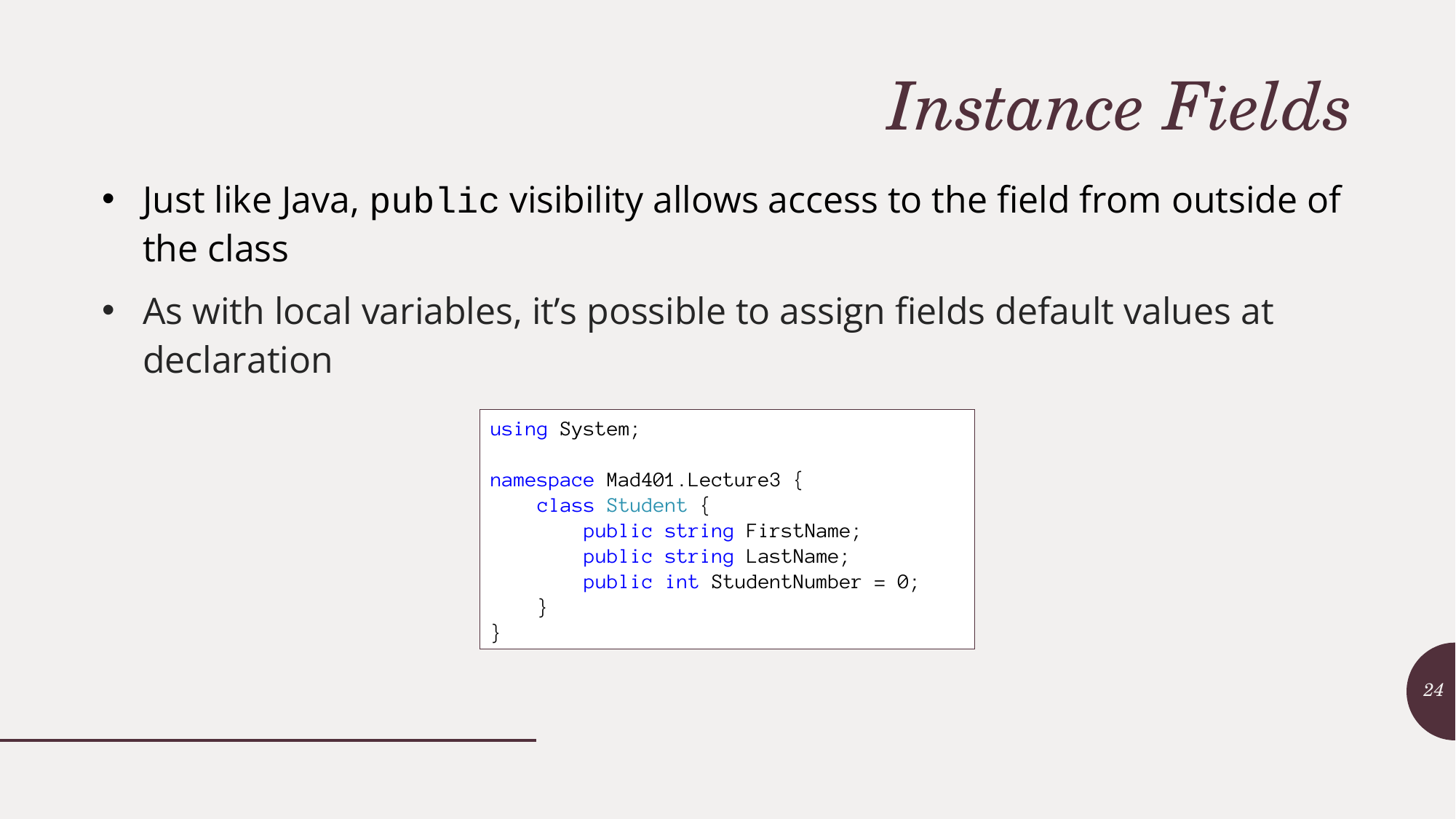

# Instance Fields
Just like Java, public visibility allows access to the field from outside of the class
As with local variables, it’s possible to assign fields default values at declaration

using System;

namespace Mad401.Lecture3 {
    class Student {
        public string FirstName;
        public string LastName;
        public int StudentNumber = 0;
    }
}
24